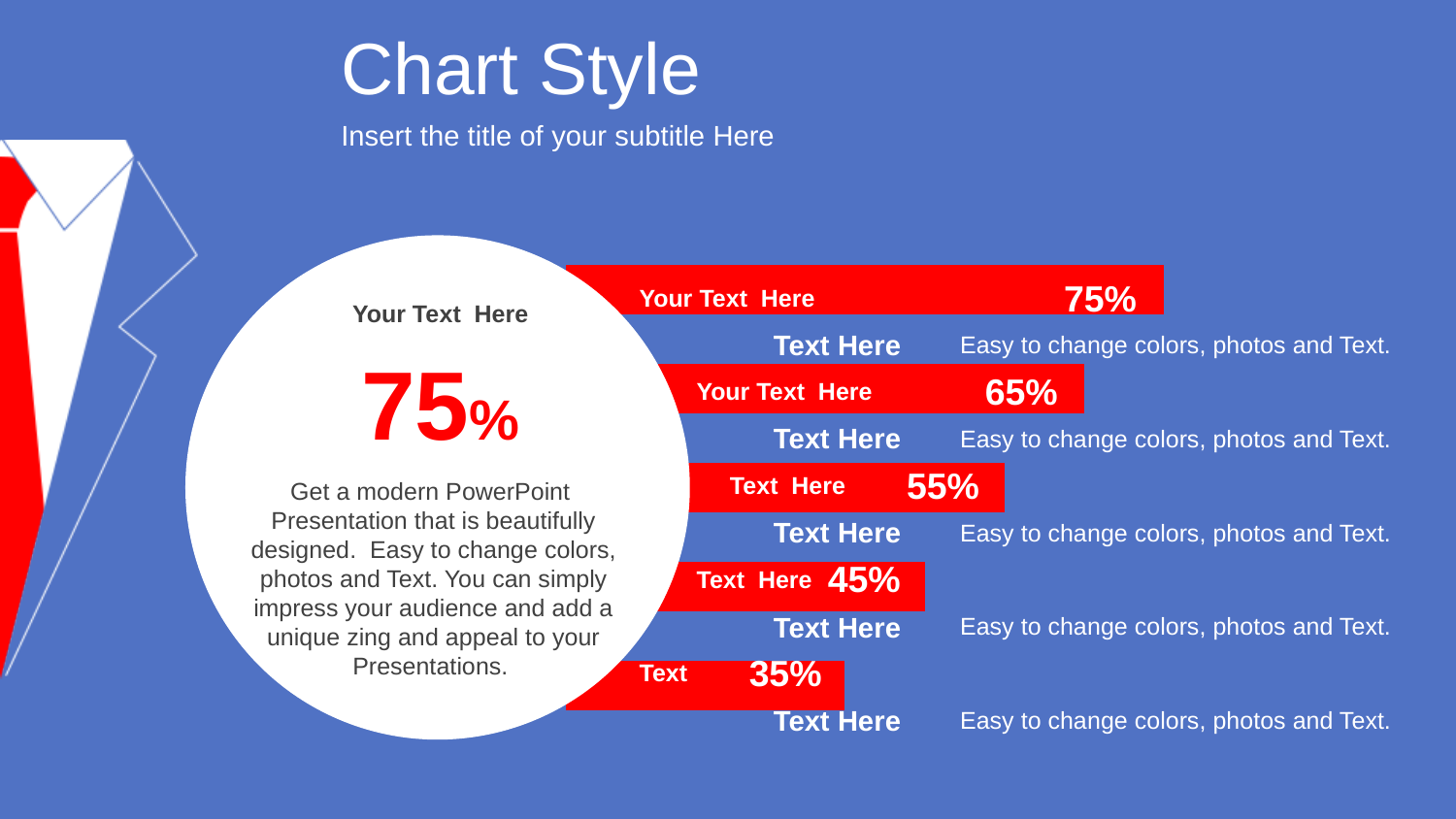

Chart Style
Insert the title of your subtitle Here

### Chart

| Category | Series 1 |
|---|---|
| Text 1 | 35.0 |
| Text 2 | 45.0 |
| Text 3 | 55.0 |
| Text 4 | 65.0 |
| Text 5 | 75.0 |
75%
Your Text  Here
Your Text  Here
Text Here
Easy to change colors, photos and Text.
75%
65%
Your Text  Here
Text Here
Easy to change colors, photos and Text.
55%
Text  Here
Get a modern PowerPoint  Presentation that is beautifully designed.  Easy to change colors, photos and Text. You can simply impress your audience and add a unique zing and appeal to your Presentations.
Text Here
Easy to change colors, photos and Text.
45%
Text  Here
Text Here
Easy to change colors, photos and Text.
35%
Text
Text Here
Easy to change colors, photos and Text.